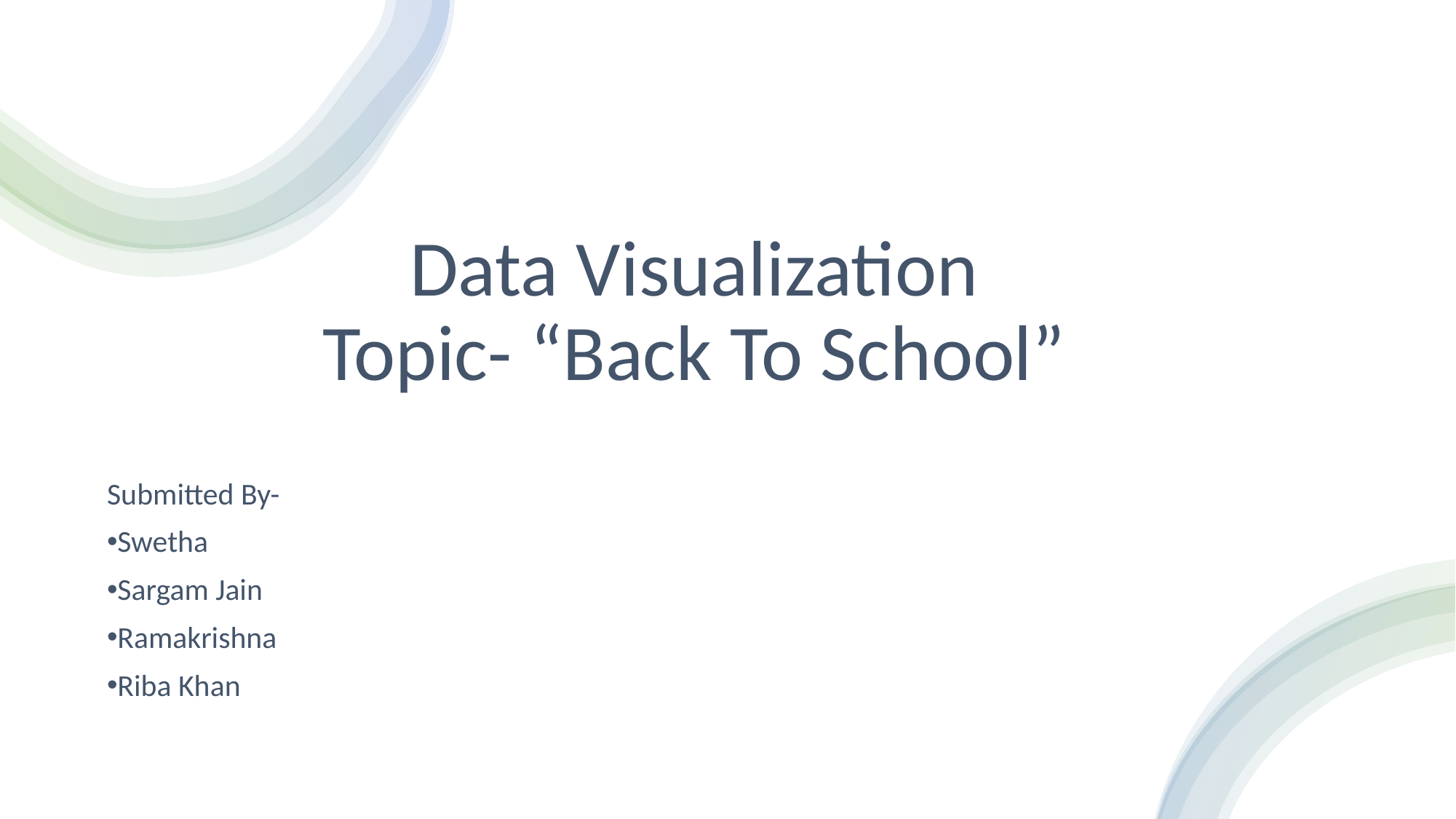

# Data Visualization Topic- “Back To School”
Submitted By-
Swetha
Sargam Jain
Ramakrishna
Riba Khan